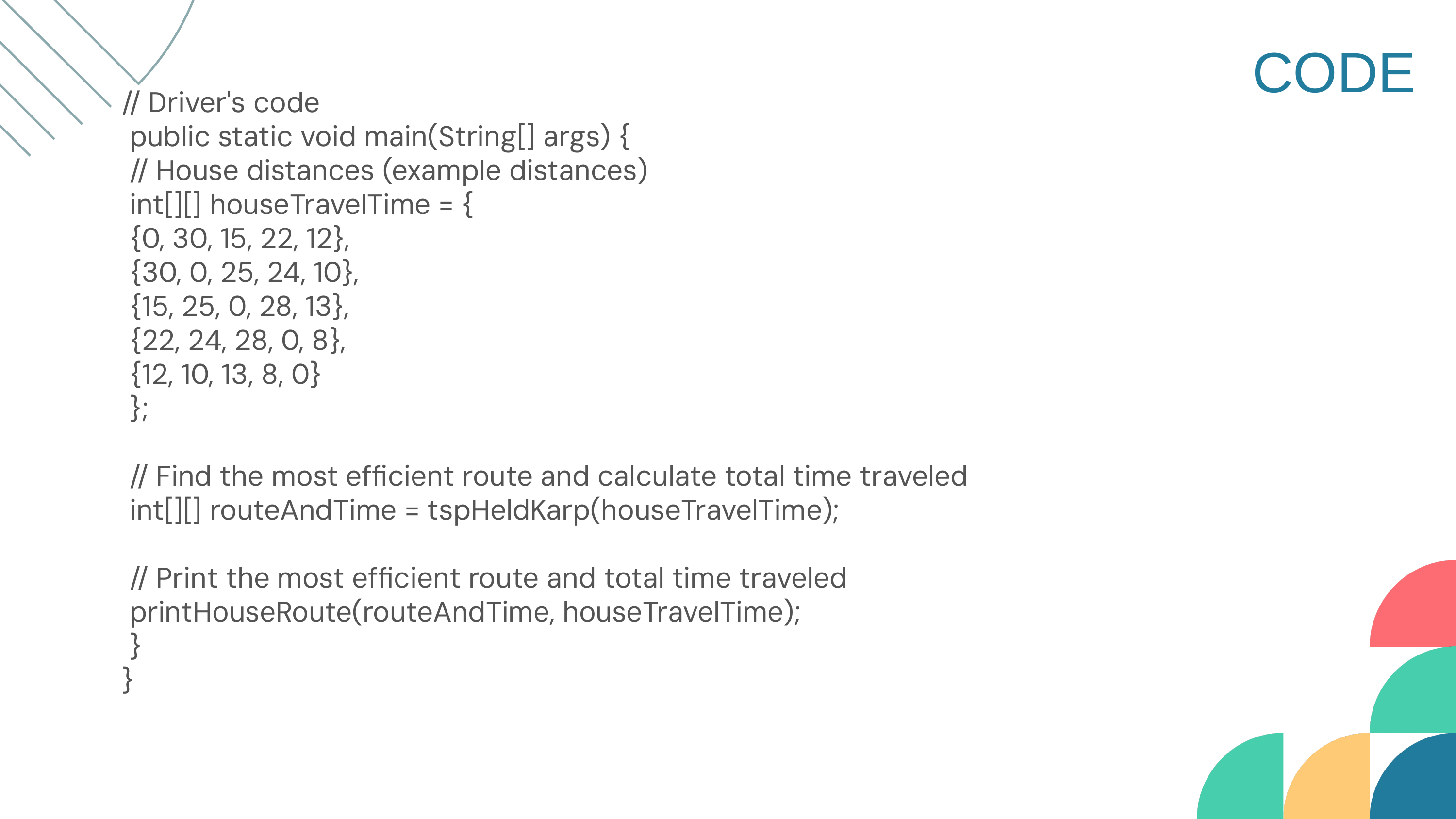

CODE
// Driver's code
 public static void main(String[] args) {
 // House distances (example distances)
 int[][] houseTravelTime = {
 {0, 30, 15, 22, 12},
 {30, 0, 25, 24, 10},
 {15, 25, 0, 28, 13},
 {22, 24, 28, 0, 8},
 {12, 10, 13, 8, 0}
 };

 // Find the most efficient route and calculate total time traveled
 int[][] routeAndTime = tspHeldKarp(houseTravelTime);

 // Print the most efficient route and total time traveled
 printHouseRoute(routeAndTime, houseTravelTime);
 }
}